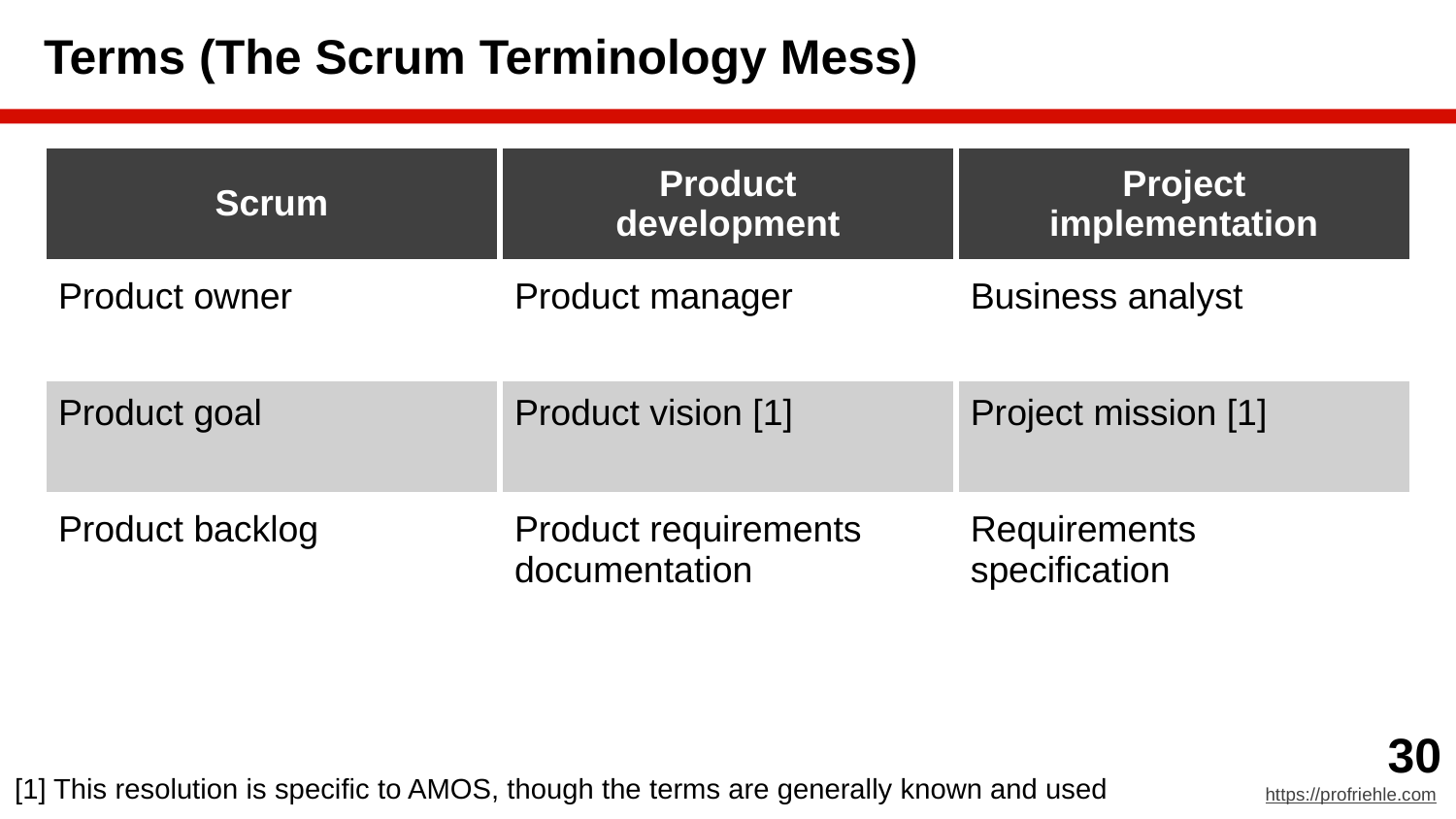

# Terms (The Scrum Terminology Mess)
| Scrum | Product development | Project implementation |
| --- | --- | --- |
| Product owner | Product manager | Business analyst |
| Product goal | Product vision [1] | Project mission [1] |
| Product backlog | Product requirements documentation | Requirements specification |
[1] This resolution is specific to AMOS, though the terms are generally known and used
30
https://profriehle.com